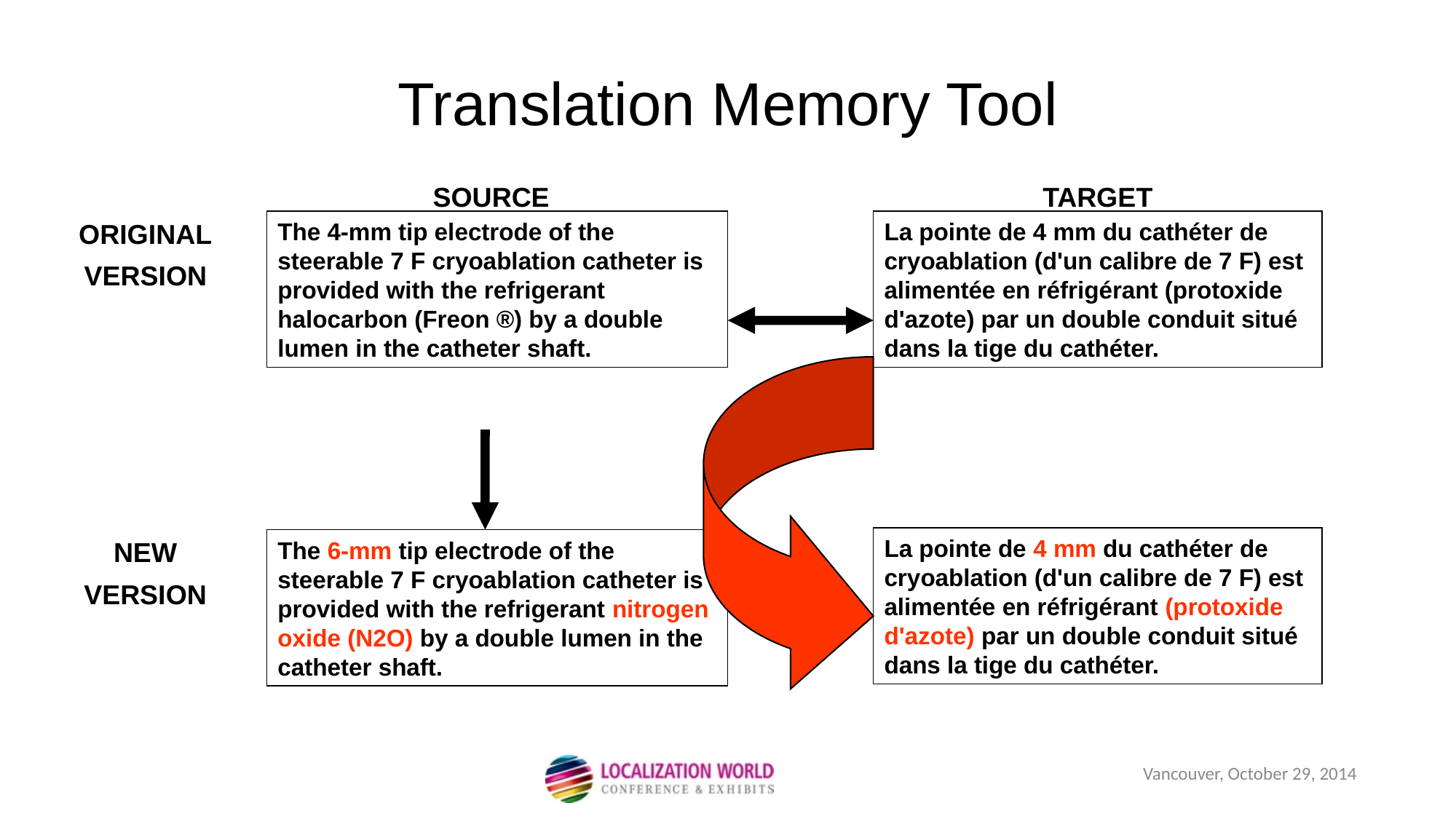

Translation Memory Tool
SOURCE
TARGET
The 4-mm tip electrode of the steerable 7 F cryoablation catheter is provided with the refrigerant halocarbon (Freon ®) by a double lumen in the catheter shaft.
La pointe de 4 mm du cathéter de cryoablation (d'un calibre de 7 F) est alimentée en réfrigérant (protoxide d'azote) par un double conduit situé dans la tige du cathéter.
ORIGINAL
VERSION

La pointe de 4 mm du cathéter de cryoablation (d'un calibre de 7 F) est alimentée en réfrigérant (protoxide d'azote) par un double conduit situé dans la tige du cathéter.
The 6-mm tip electrode of the steerable 7 F cryoablation catheter is provided with the refrigerant nitrogen oxide (N2O) by a double lumen in the catheter shaft.
NEW
VERSION